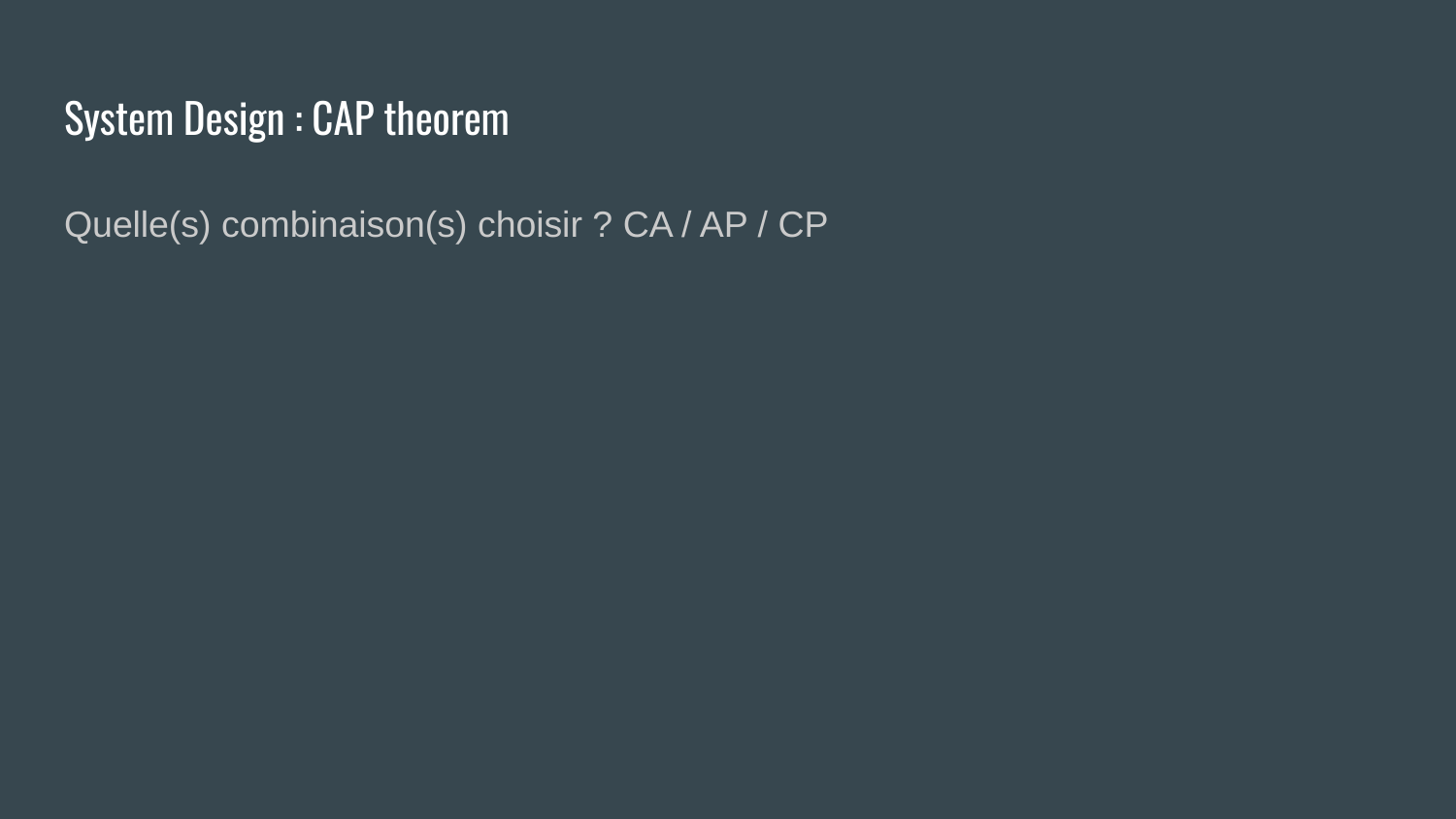

# System Design : CAP theorem

Quelle(s) combinaison(s) choisir ? CA / AP / CP